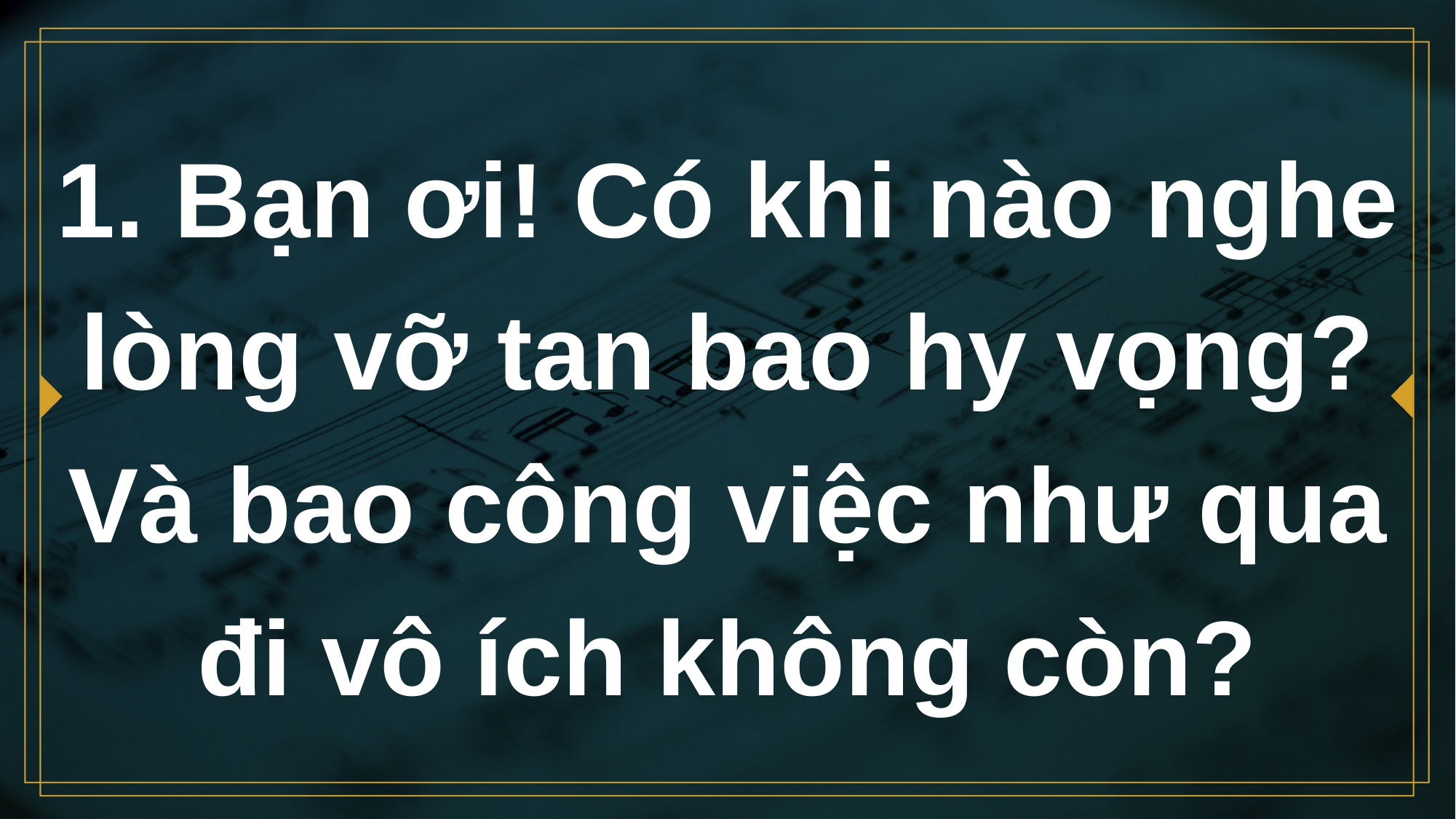

# 1. Bạn ơi! Có khi nào nghe lòng vỡ tan bao hy vọng? Và bao công việc như qua đi vô ích không còn?